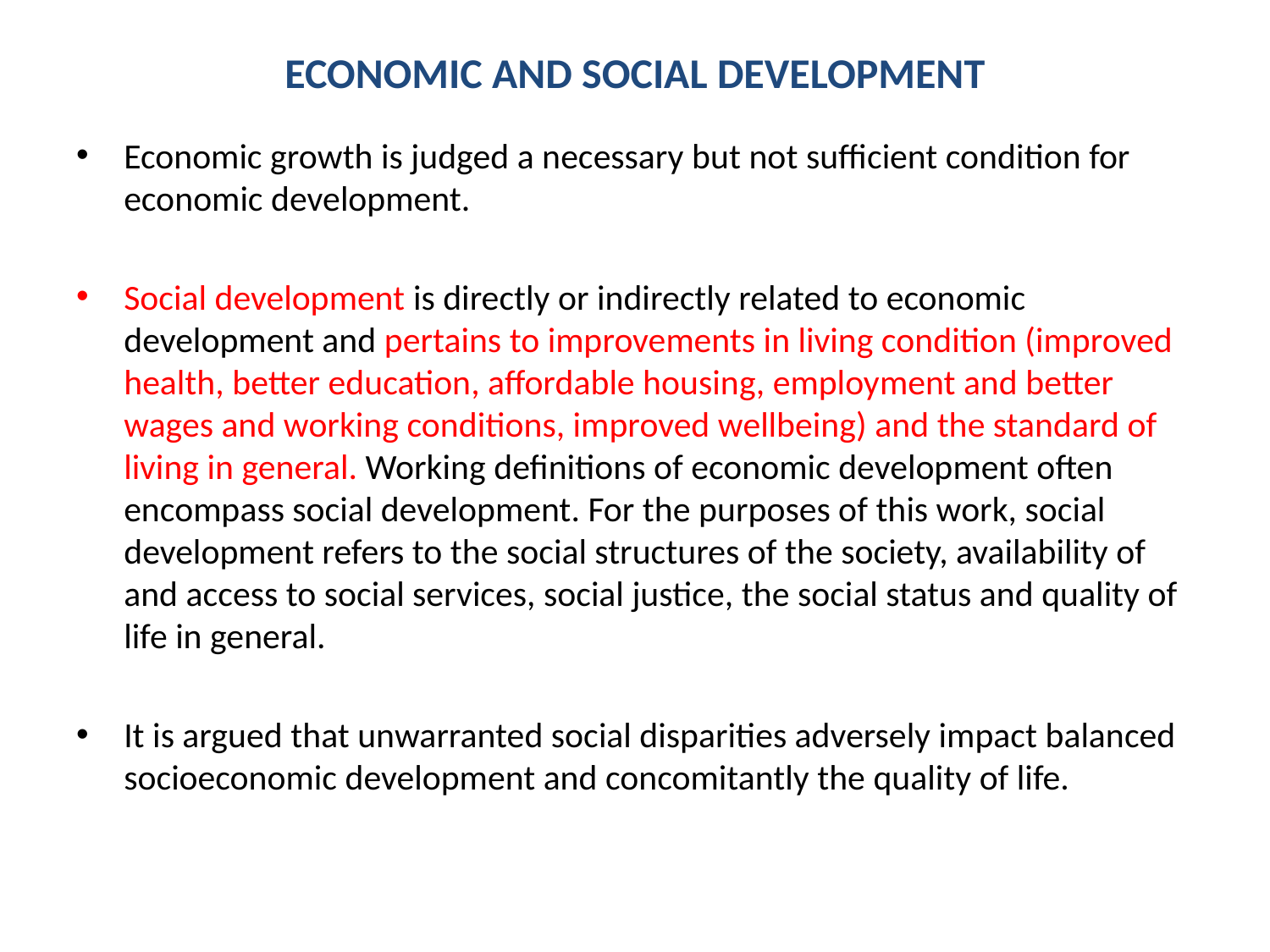

# ECONOMIC AND SOCIAL DEVELOPMENT
Economic growth is judged a necessary but not sufficient condition for economic development.

Social development is directly or indirectly related to economic development and pertains to improvements in living condition (improved health, better education, affordable housing, employment and better wages and working conditions, improved wellbeing) and the standard of living in general. Working definitions of economic development often encompass social development. For the purposes of this work, social development refers to the social structures of the society, availability of and access to social services, social justice, the social status and quality of life in general.

It is argued that unwarranted social disparities adversely impact balanced socioeconomic development and concomitantly the quality of life.